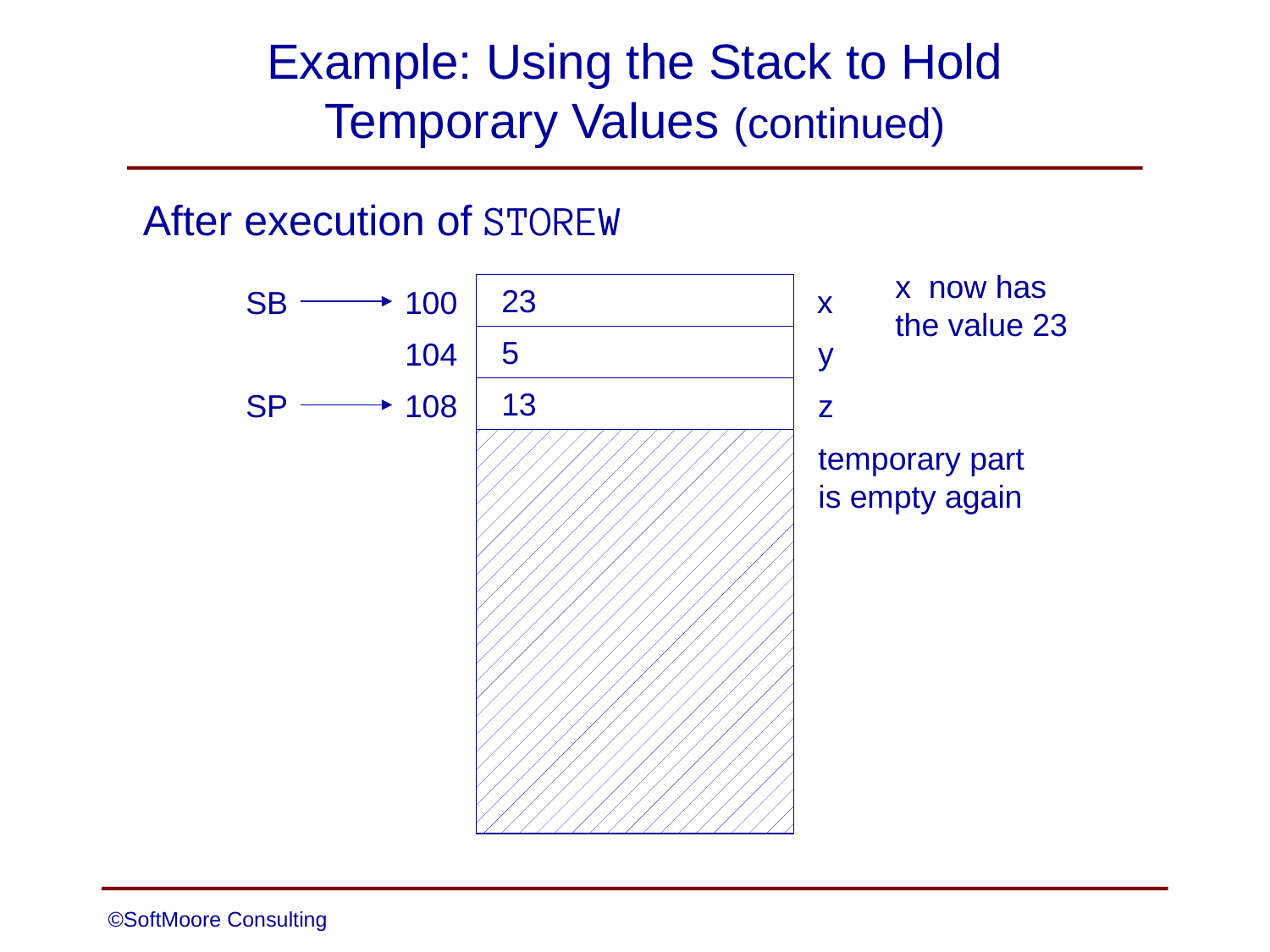

# Example: Using the Stack to Hold Temporary Values (continued)
After execution of STOREW
x  now has
the value 23

23
x
SB
100
5
y
104
13
z
SP
108
temporary part
is empty again
©SoftMoore Consulting